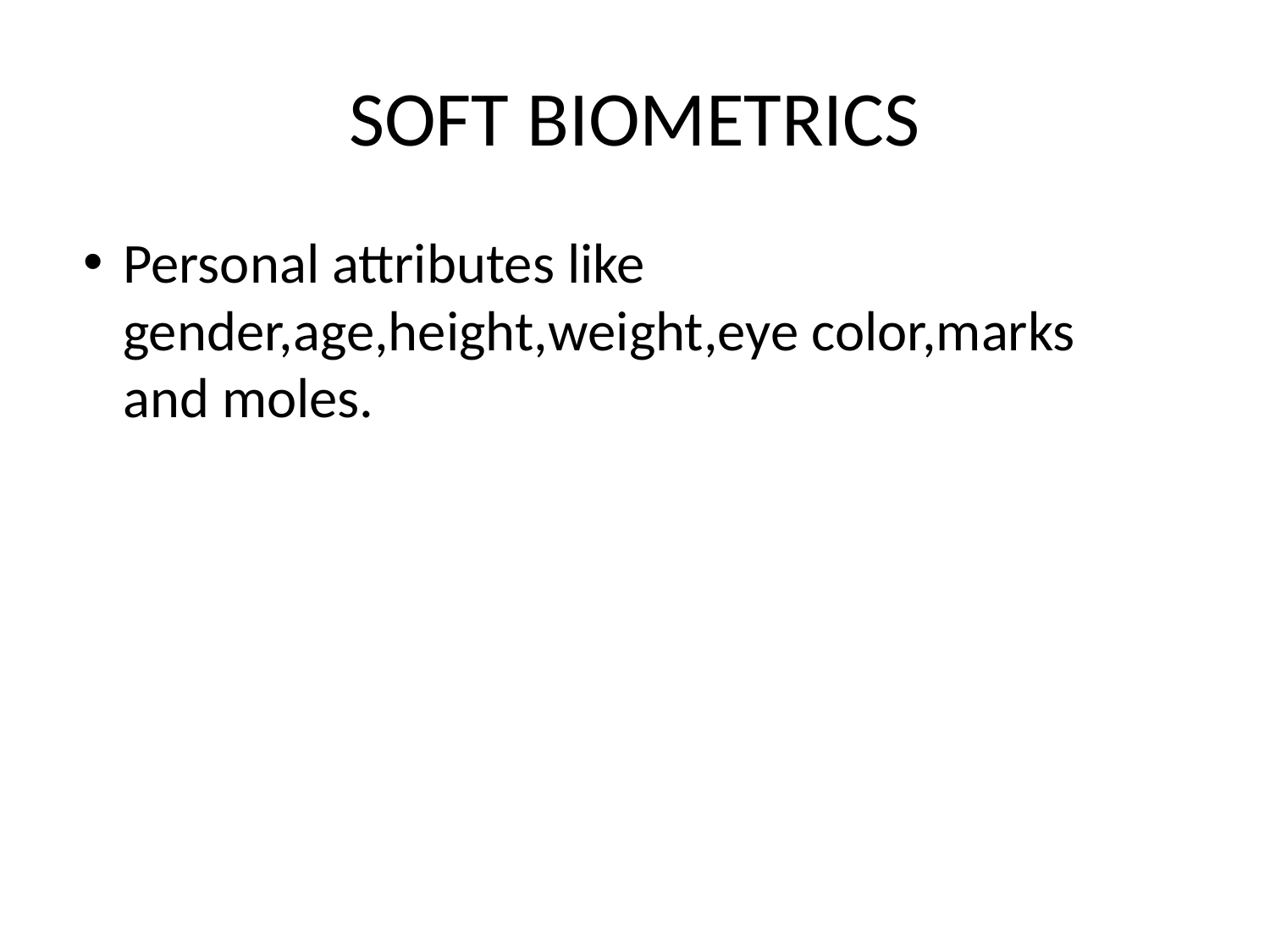

# SOFT BIOMETRICS
Personal attributes like gender,age,height,weight,eye color,marks and moles.